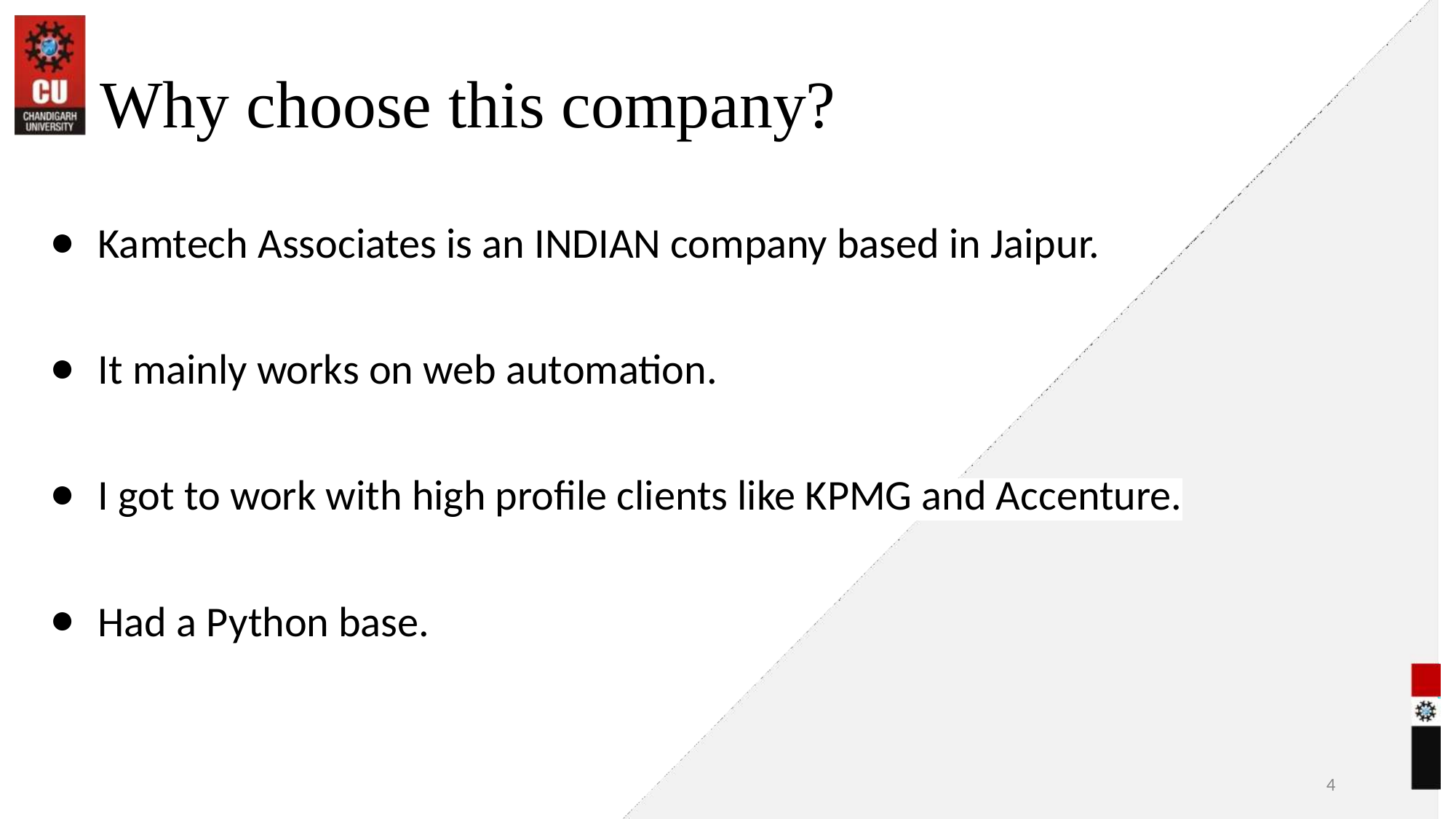

# Why choose this company?
Kamtech Associates is an INDIAN company based in Jaipur.

It mainly works on web automation.

I got to work with high profile clients like KPMG and Accenture.

Had a Python base.
4